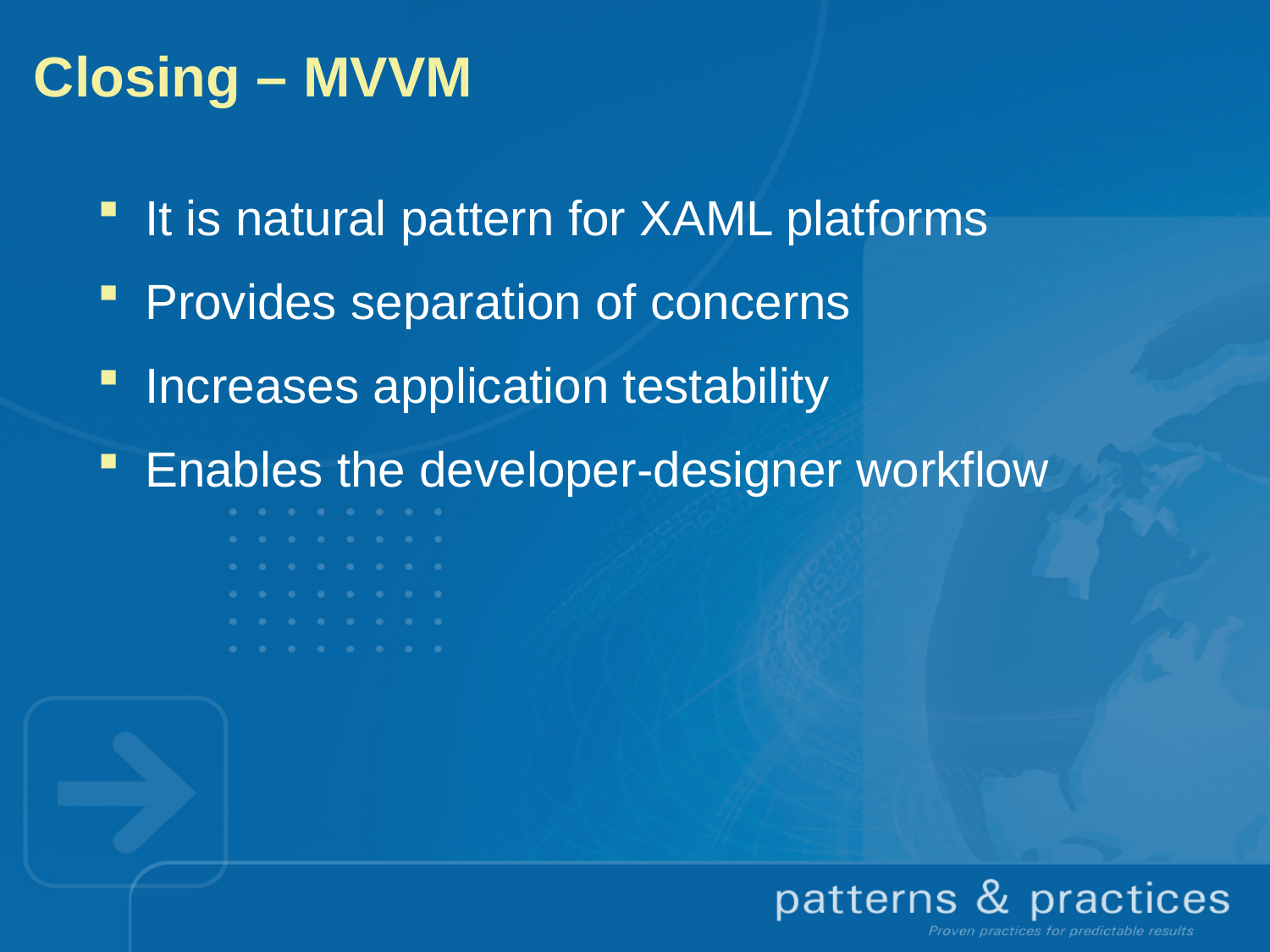

Closing – MVVM
It is natural pattern for XAML platforms
Provides separation of concerns
Increases application testability
Enables the developer-designer workflow